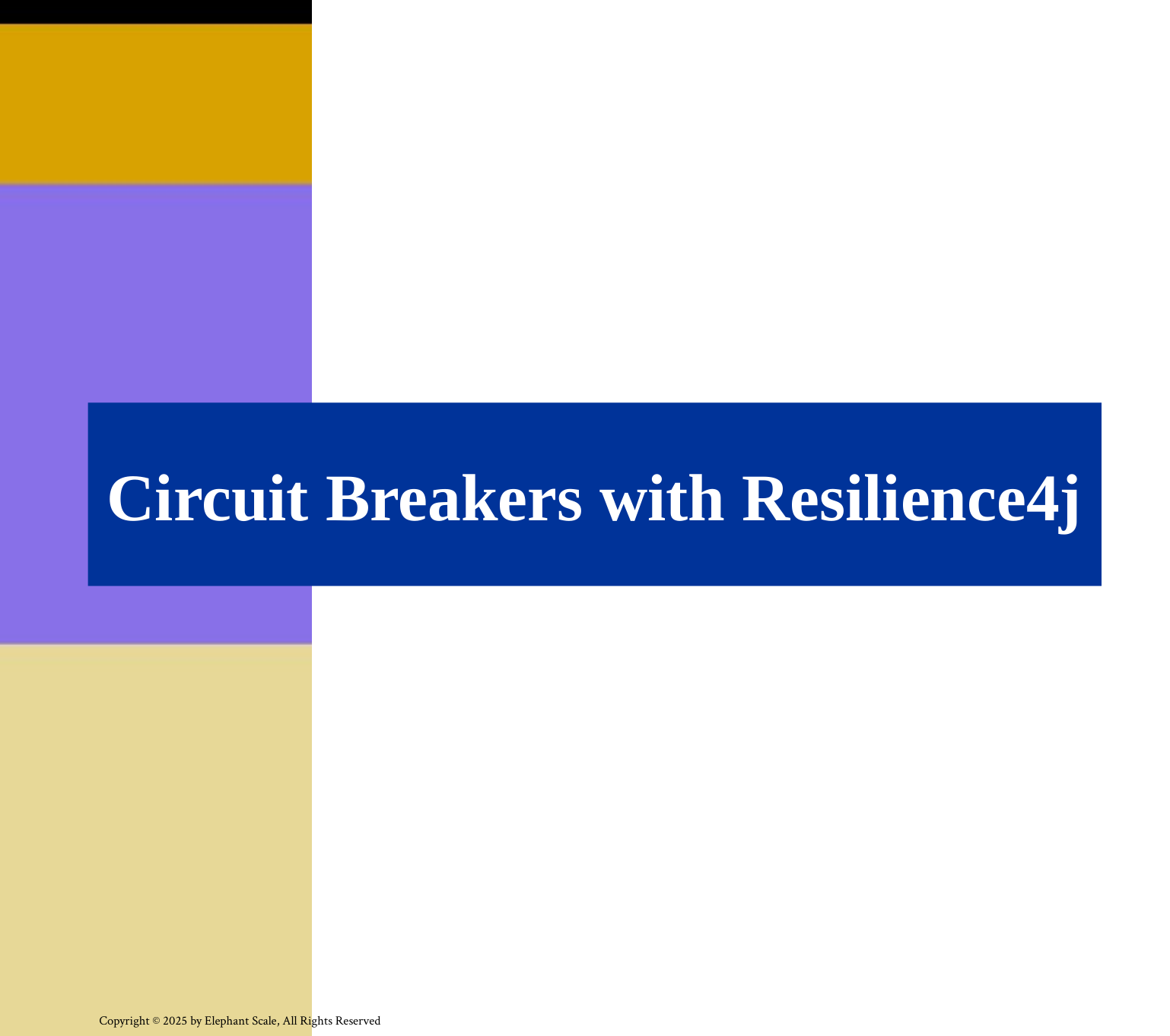

# Circuit Breakers with Resilience4j

Copyright © 2025 by Elephant Scale, All Rights Reserved